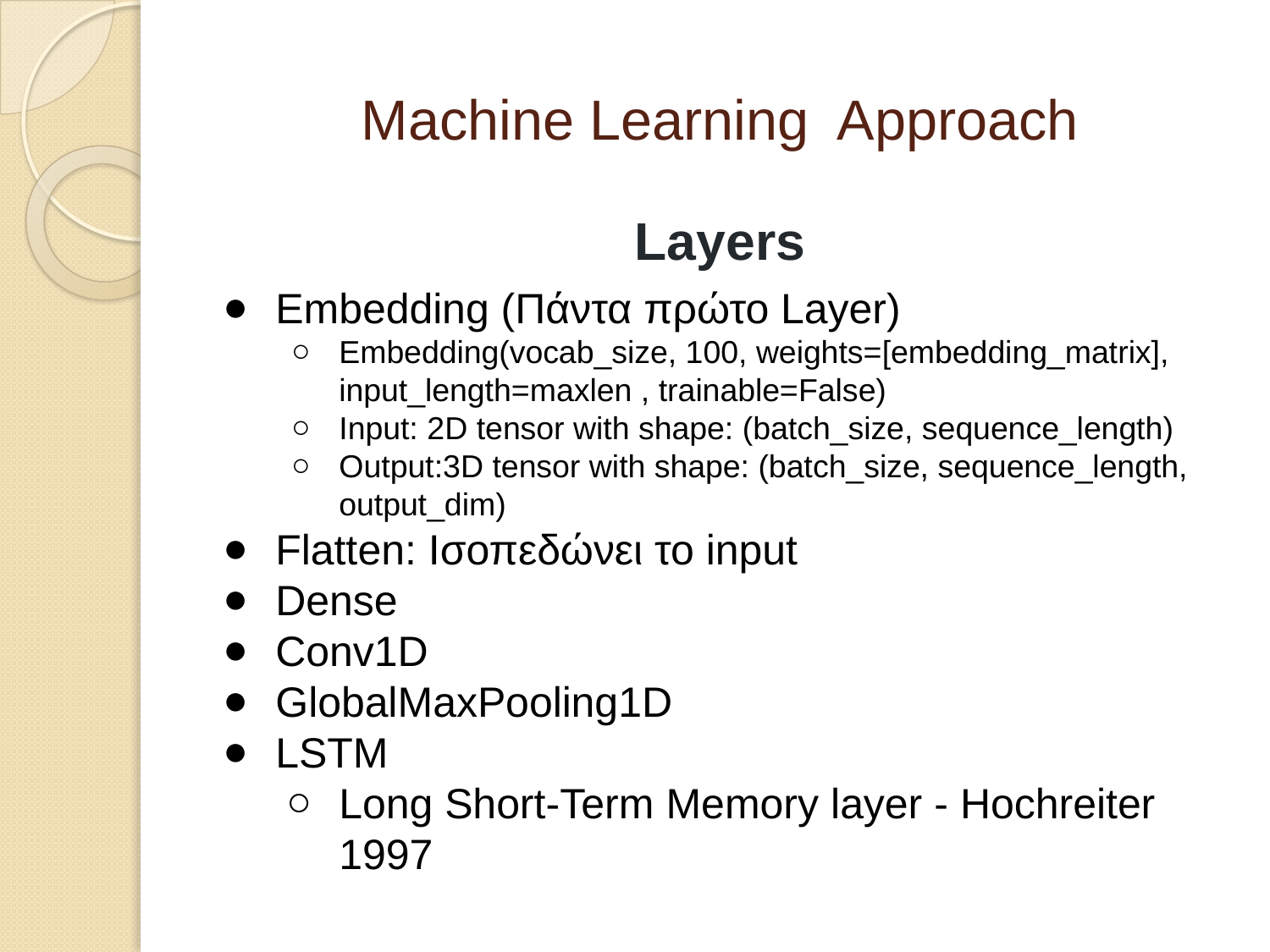

# Machine Learning  Approach

Layers
Embedding (Πάντα πρώτο Layer)
Embedding(vocab_size, 100, weights=[embedding_matrix], input_length=maxlen , trainable=False)
Input: 2D tensor with shape: (batch_size, sequence_length)
Output:3D tensor with shape: (batch_size, sequence_length, output_dim)
Flatten: Ισοπεδώνει το input
Dense
Conv1D
GlobalMaxPooling1D
LSTM
Long Short-Term Memory layer - Hochreiter 1997